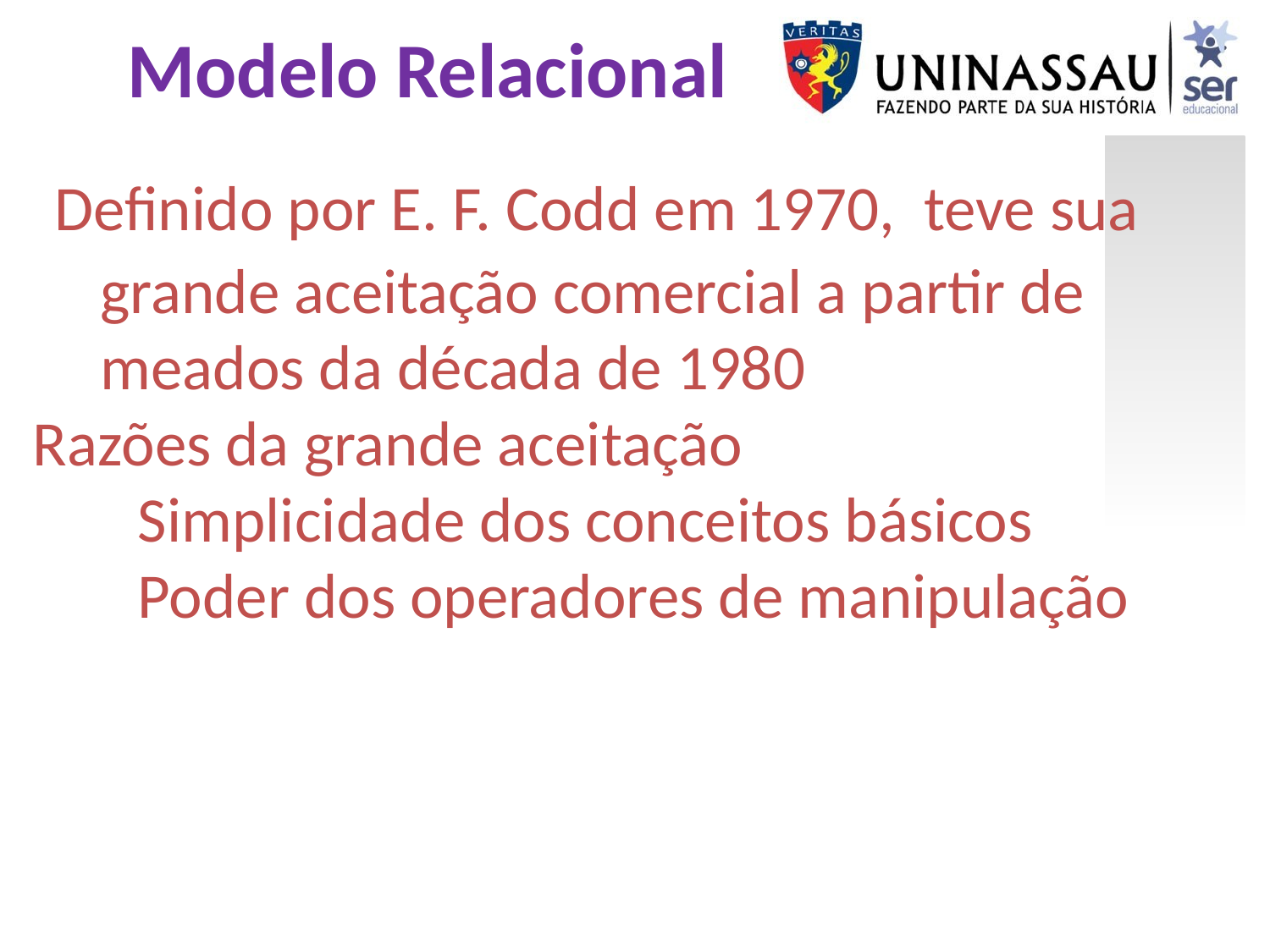

Modelo Relacional
 Definido por E. F. Codd em 1970,  teve sua grande aceitação comercial a partir de meados da década de 1980
Razões da grande aceitação
 Simplicidade dos conceitos básicos
 Poder dos operadores de manipulação